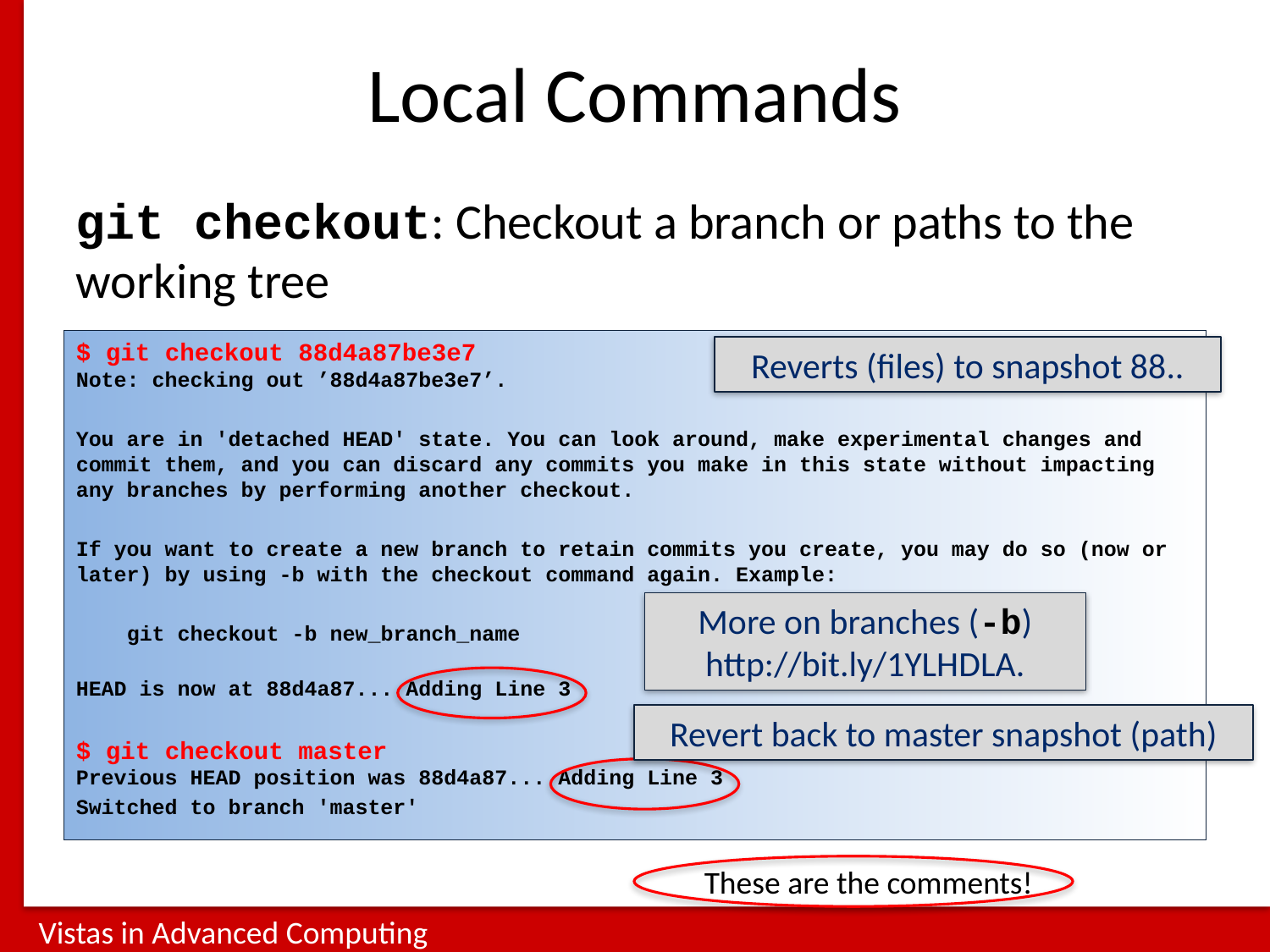

# Local Commands
git checkout: Checkout a branch or paths to the working tree

$ git checkout 88d4a87be3e7
Note: checking out ’88d4a87be3e7’.

You are in 'detached HEAD' state. You can look around, make experimental changes and commit them, and you can discard any commits you make in this state without impacting any branches by performing another checkout.

If you want to create a new branch to retain commits you create, you may do so (now or later) by using -b with the checkout command again. Example:

    git checkout -b new_branch_name
HEAD is now at 88d4a87... Adding Line 3

$ git checkout master
Previous HEAD position was 88d4a87... Adding Line 3
Switched to branch 'master'
Reverts (files) to snapshot 88..
More on branches (-b) http://bit.ly/1YLHDLA.

Revert back to master snapshot (path)

These are the comments!